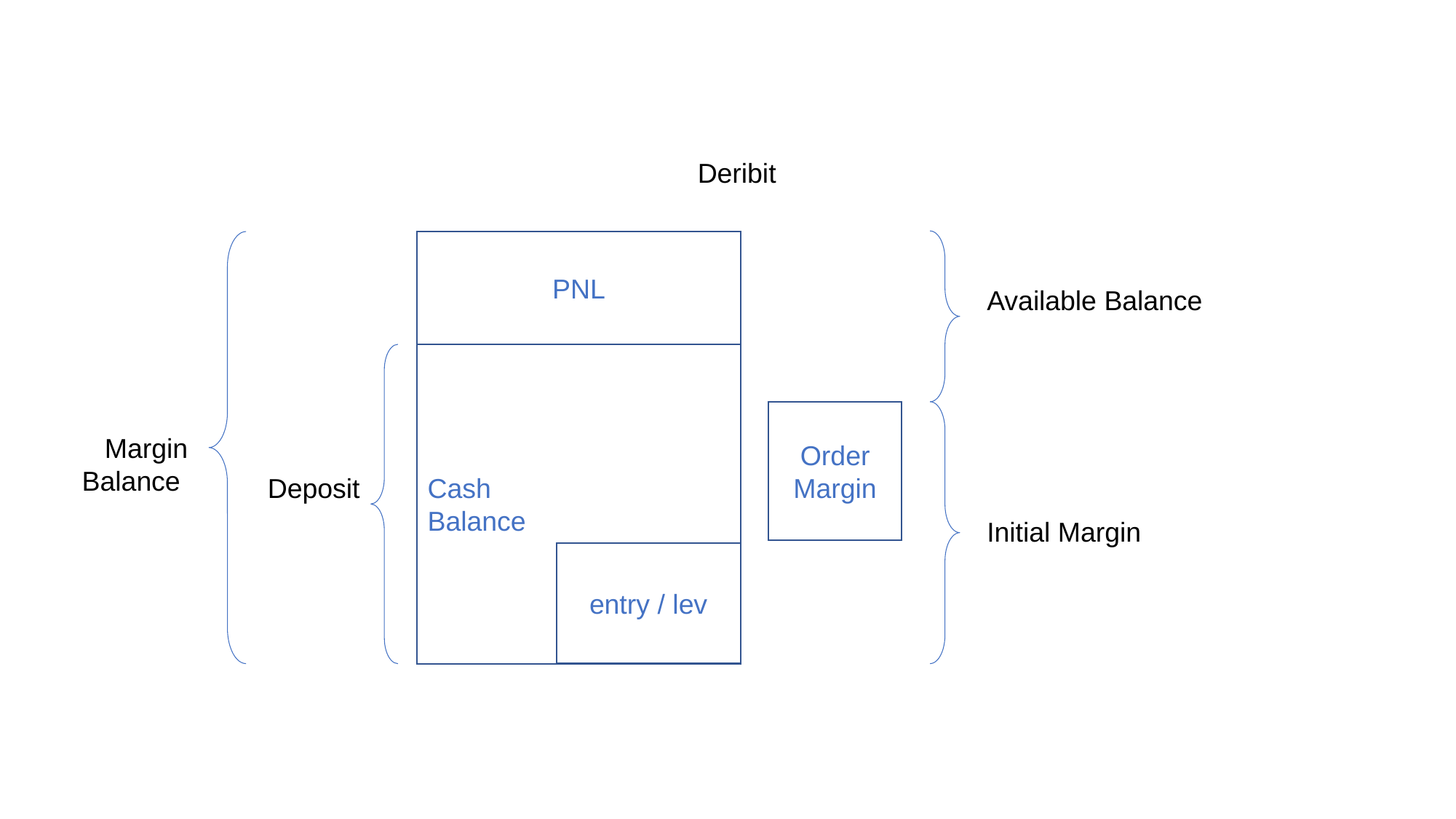

Deribit

PNL
Available Balance

Cash
Balance
Order
Margin

Margin Balance
Deposit
Initial Margin
entry / lev